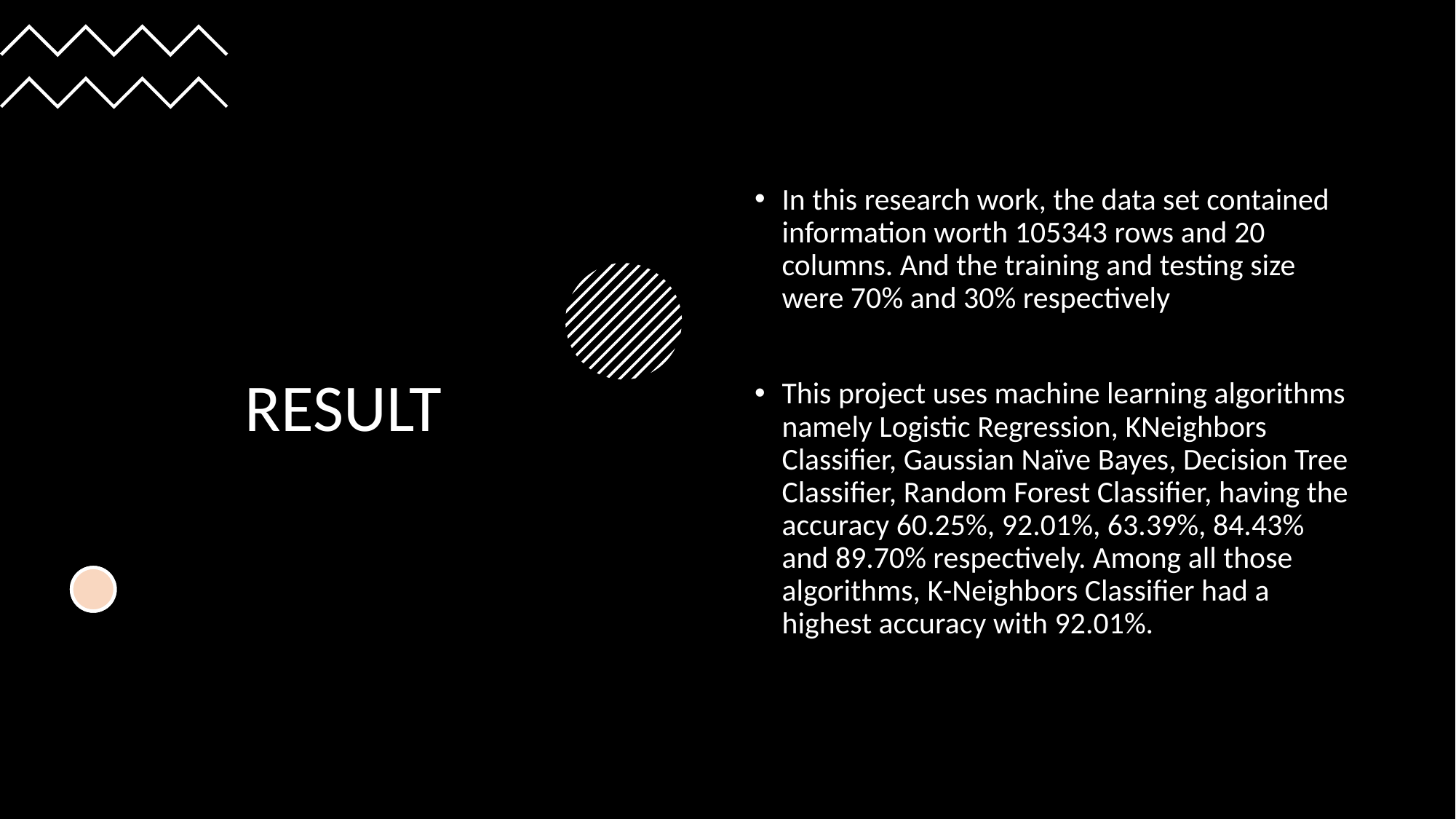

# RESULT
In this research work, the data set contained information worth 105343 rows and 20 columns. And the training and testing size were 70% and 30% respectively

This project uses machine learning algorithms namely Logistic Regression, KNeighbors Classifier, Gaussian Naïve Bayes, Decision Tree Classifier, Random Forest Classifier, having the accuracy 60.25%, 92.01%, 63.39%, 84.43% and 89.70% respectively. Among all those algorithms, K-Neighbors Classifier had a highest accuracy with 92.01%.